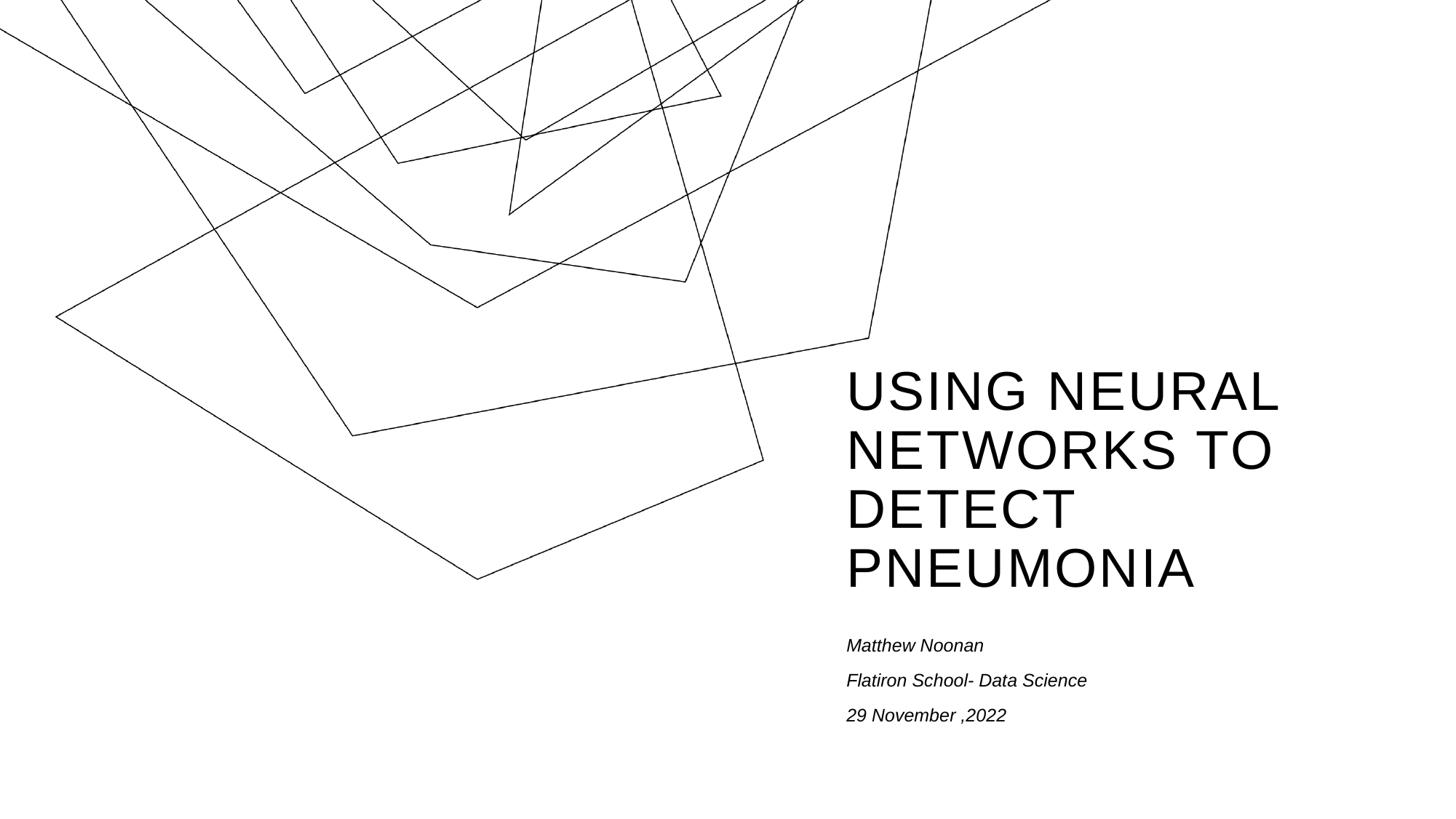

# Using Neural Networks to Detect Pneumonia
Matthew Noonan
Flatiron School- Data Science
29 November ,2022